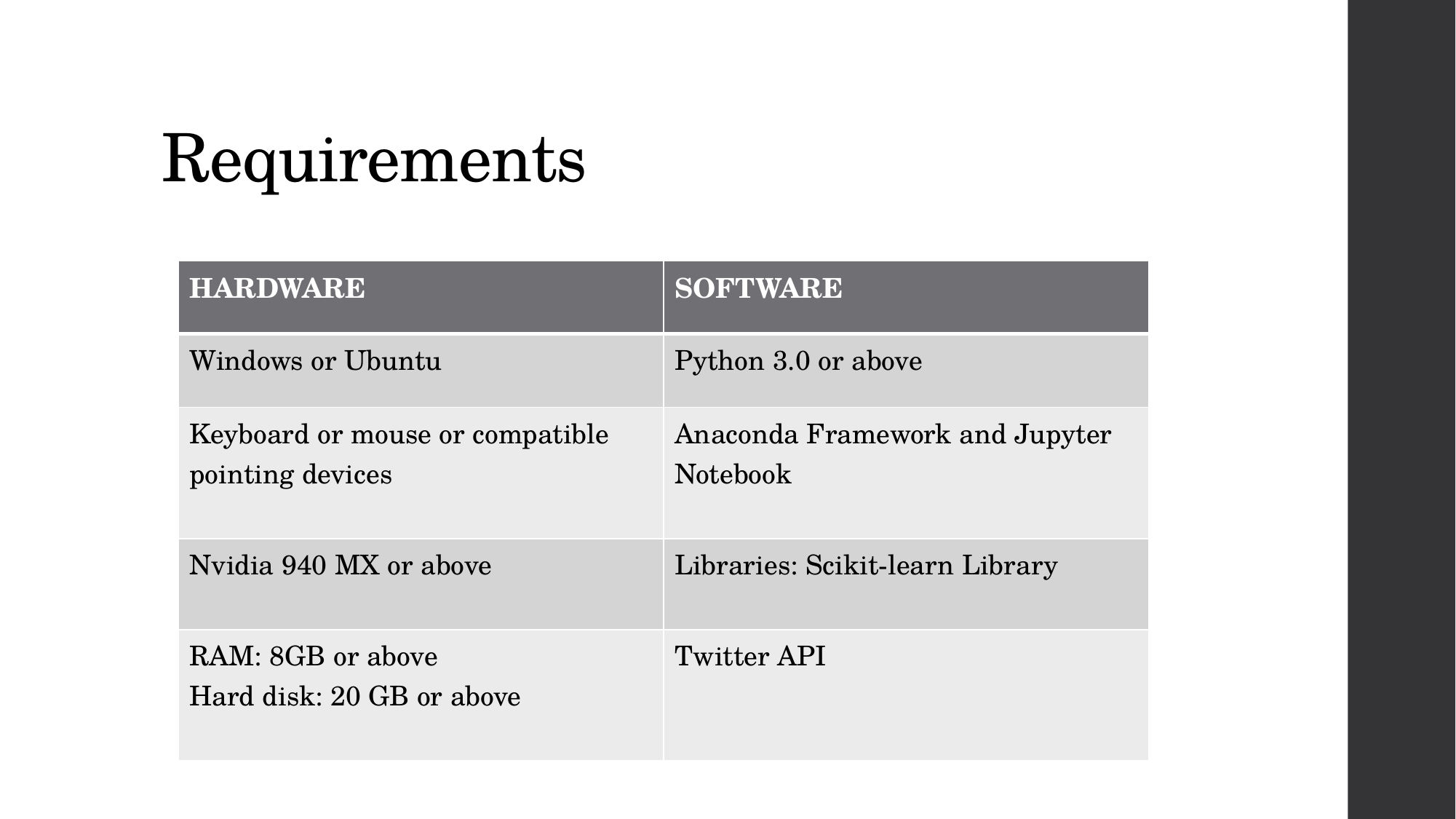

# Requirements
| HARDWARE | SOFTWARE |
| --- | --- |
| Windows or Ubuntu | Python 3.0 or above |
| Keyboard or mouse or compatible pointing devices | Anaconda Framework and Jupyter Notebook |
| Nvidia 940 MX or above | Libraries: Scikit-learn Library |
| RAM: 8GB or above Hard disk: 20 GB or above | Twitter API |